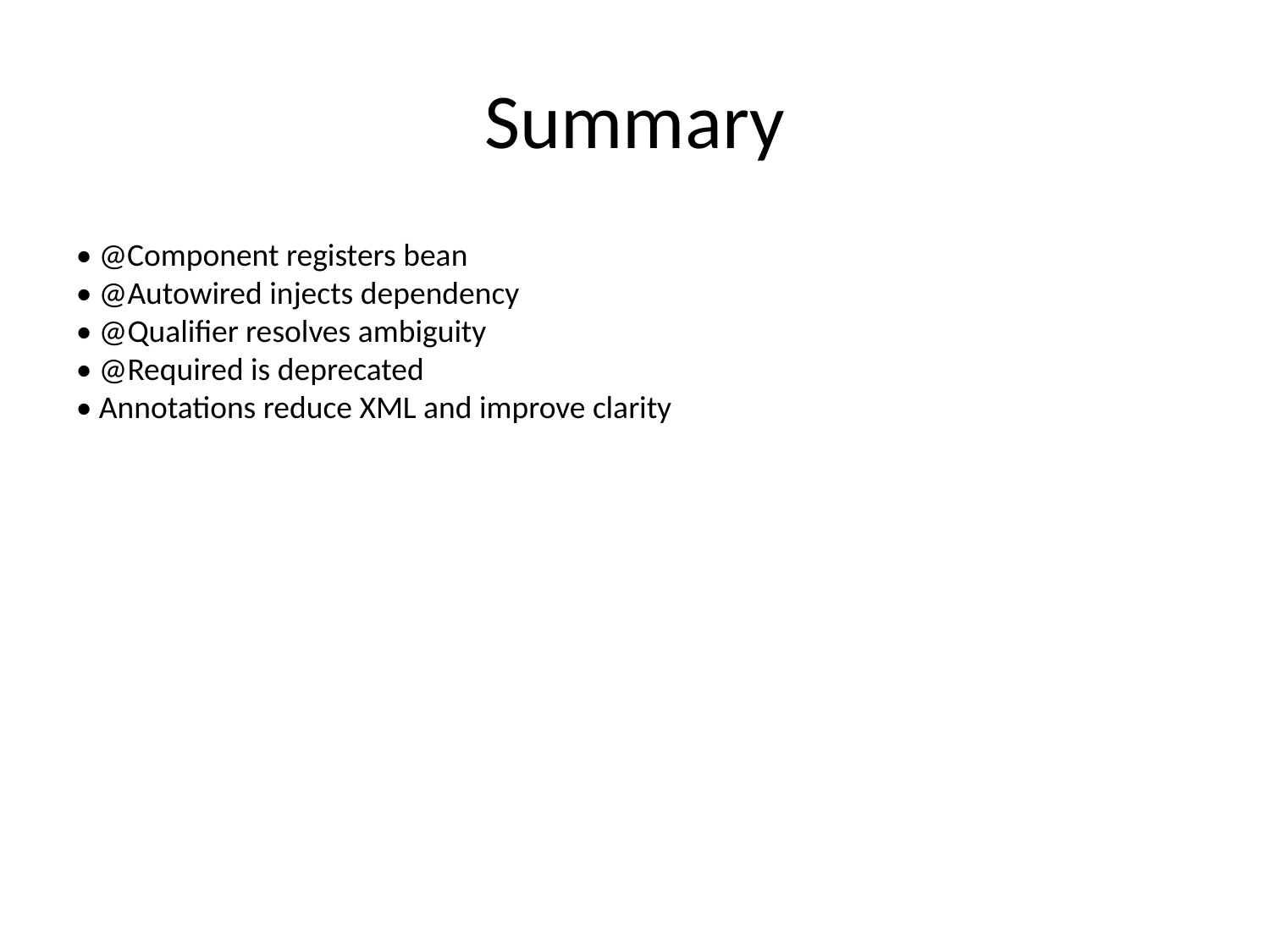

# Summary

• @Component registers bean
• @Autowired injects dependency
• @Qualifier resolves ambiguity
• @Required is deprecated
• Annotations reduce XML and improve clarity